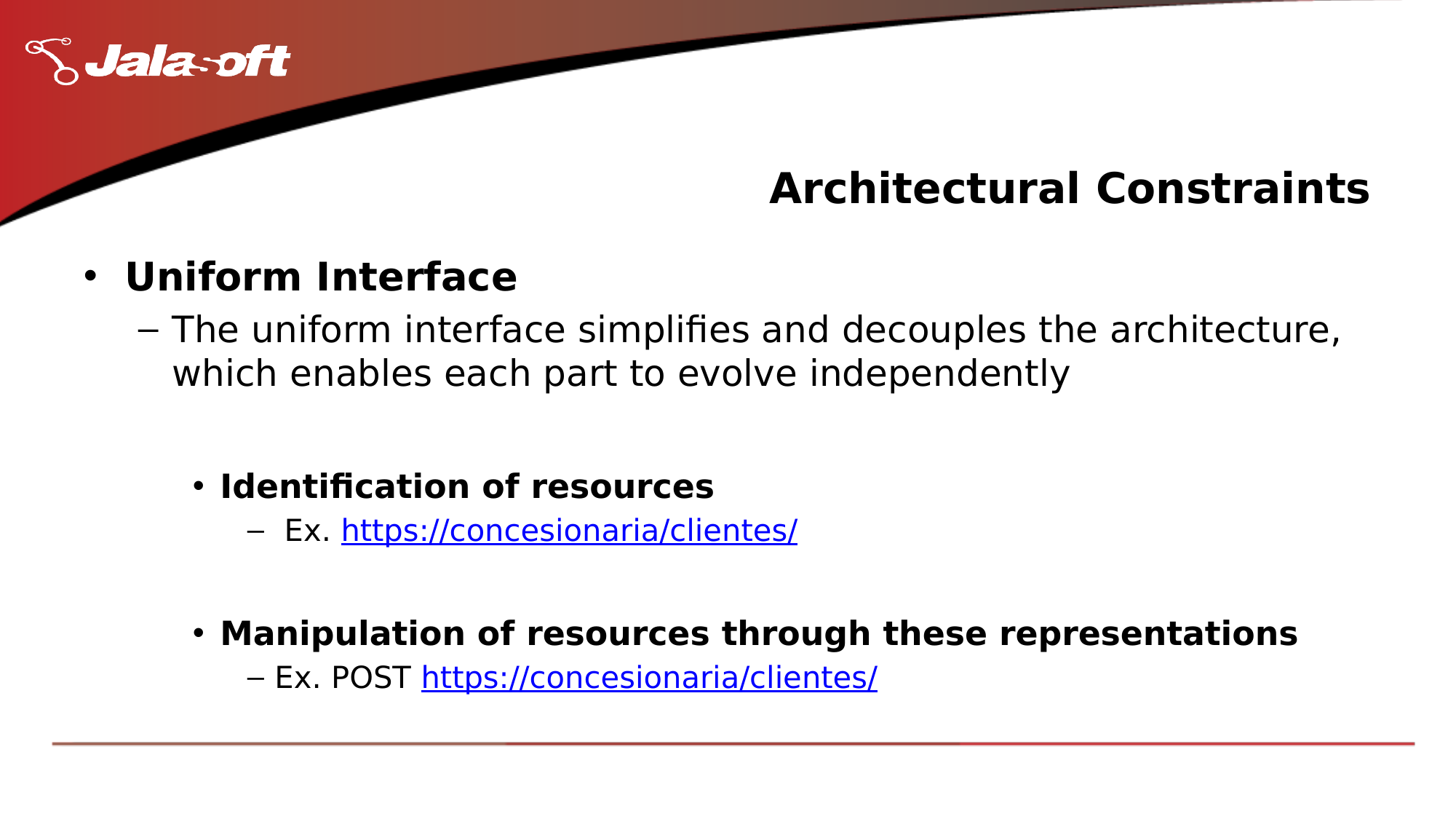

# Architectural Constraints
Uniform Interface
The uniform interface simplifies and decouples the architecture, which enables each part to evolve independently

Identification of resources
 Ex. https://concesionaria/clientes/

Manipulation of resources through these representations
Ex. POST https://concesionaria/clientes/